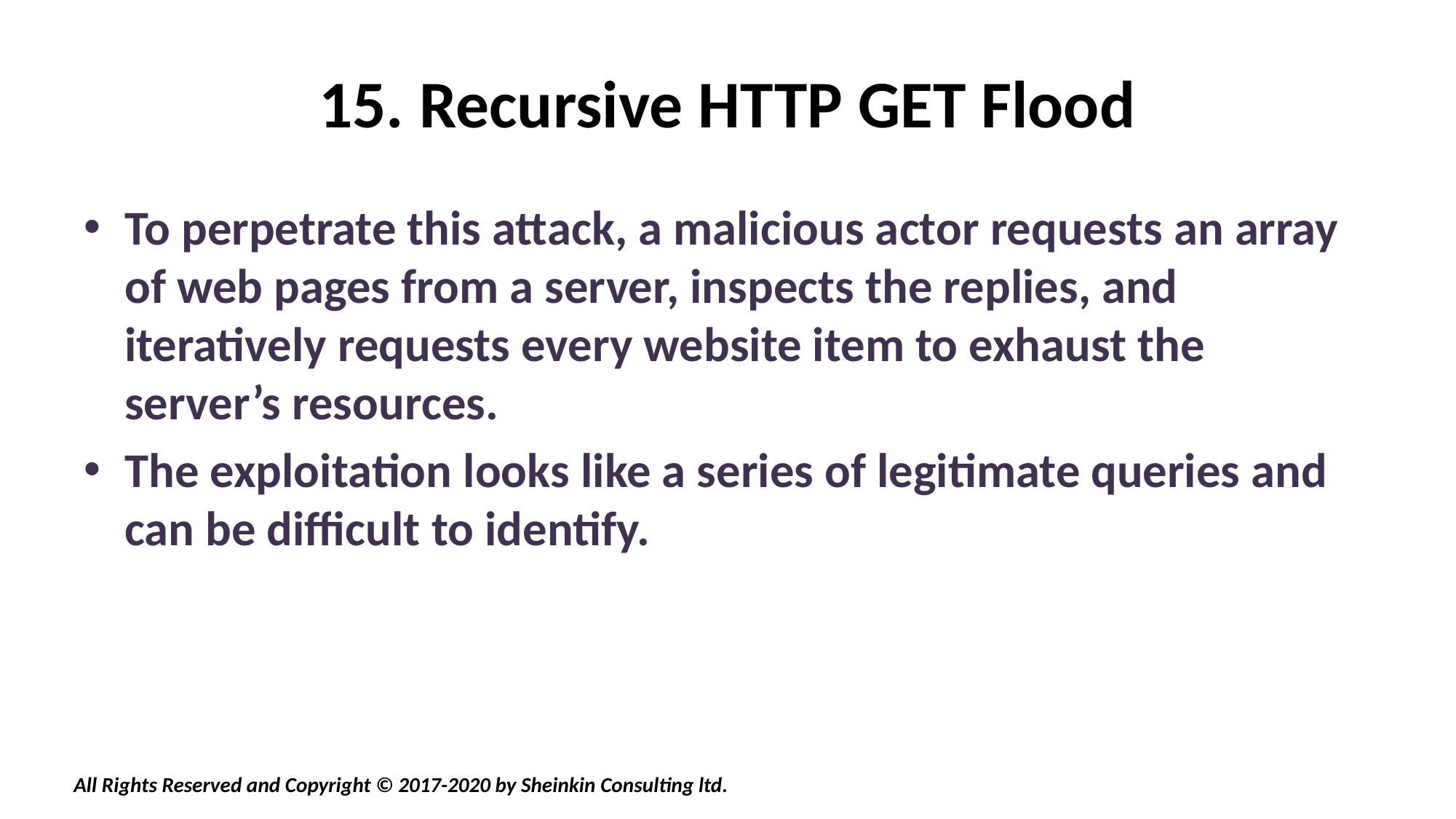

# 15. Recursive HTTP GET Flood
To perpetrate this attack, a malicious actor requests an array of web pages from a server, inspects the replies, and iteratively requests every website item to exhaust the server’s resources.
The exploitation looks like a series of legitimate queries and can be difficult to identify.